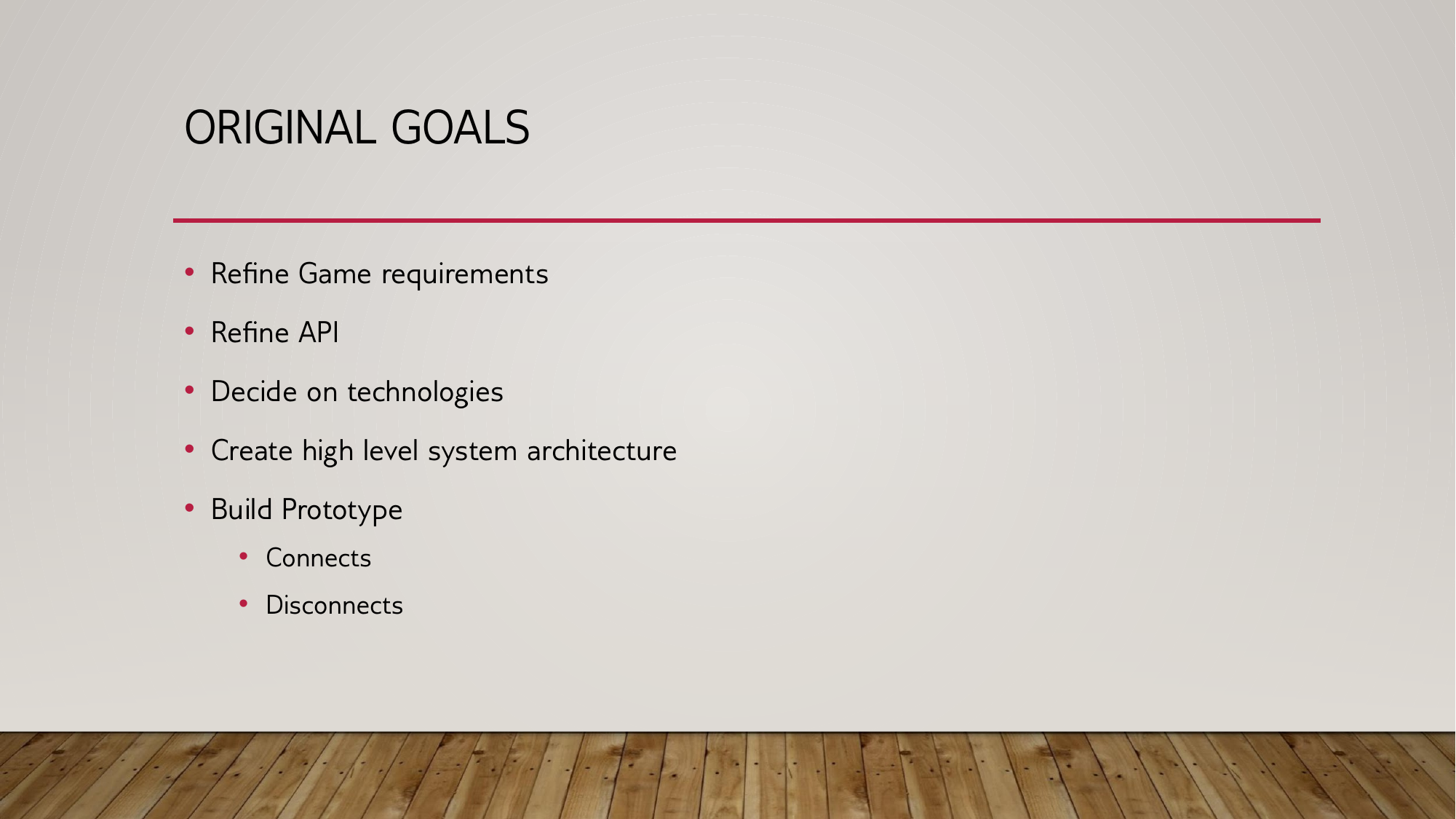

# ORIGINAL GOALS
Refine Game requirements
Refine API
Decide on technologies
Create high level system architecture
Build Prototype
Connects
Disconnects